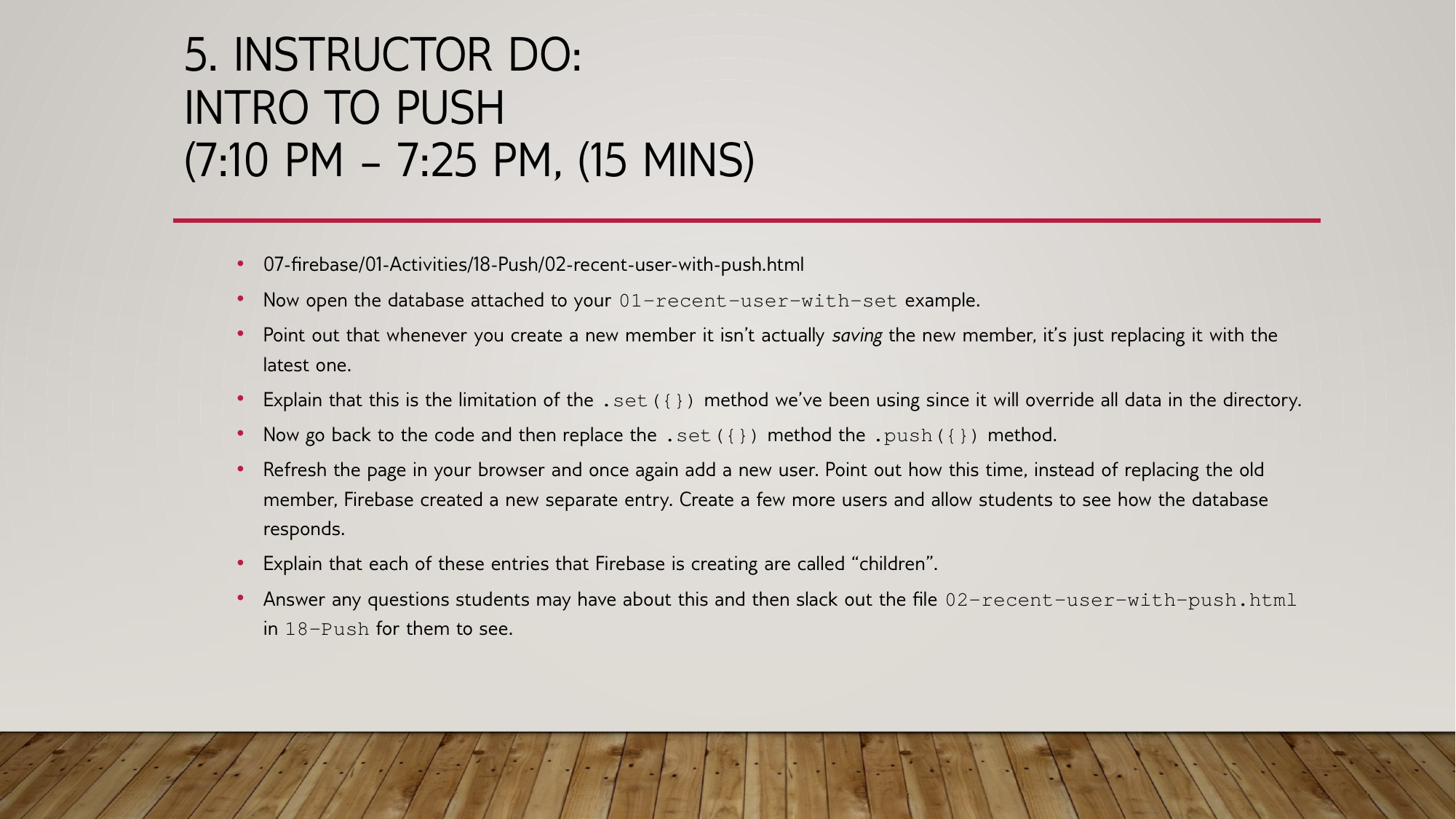

# 5. Instructor Do: Intro to Push (7:10 PM – 7:25 PM, (15 mins)
07-firebase/01-Activities/18-Push/02-recent-user-with-push.html
Now open the database attached to your 01-recent-user-with-set example.
Point out that whenever you create a new member it isn’t actually saving the new member, it’s just replacing it with the latest one.
Explain that this is the limitation of the .set({}) method we’ve been using since it will override all data in the directory.
Now go back to the code and then replace the .set({}) method the .push({}) method.
Refresh the page in your browser and once again add a new user. Point out how this time, instead of replacing the old member, Firebase created a new separate entry. Create a few more users and allow students to see how the database responds.
Explain that each of these entries that Firebase is creating are called “children”.
Answer any questions students may have about this and then slack out the file 02-recent-user-with-push.html in 18-Push for them to see.